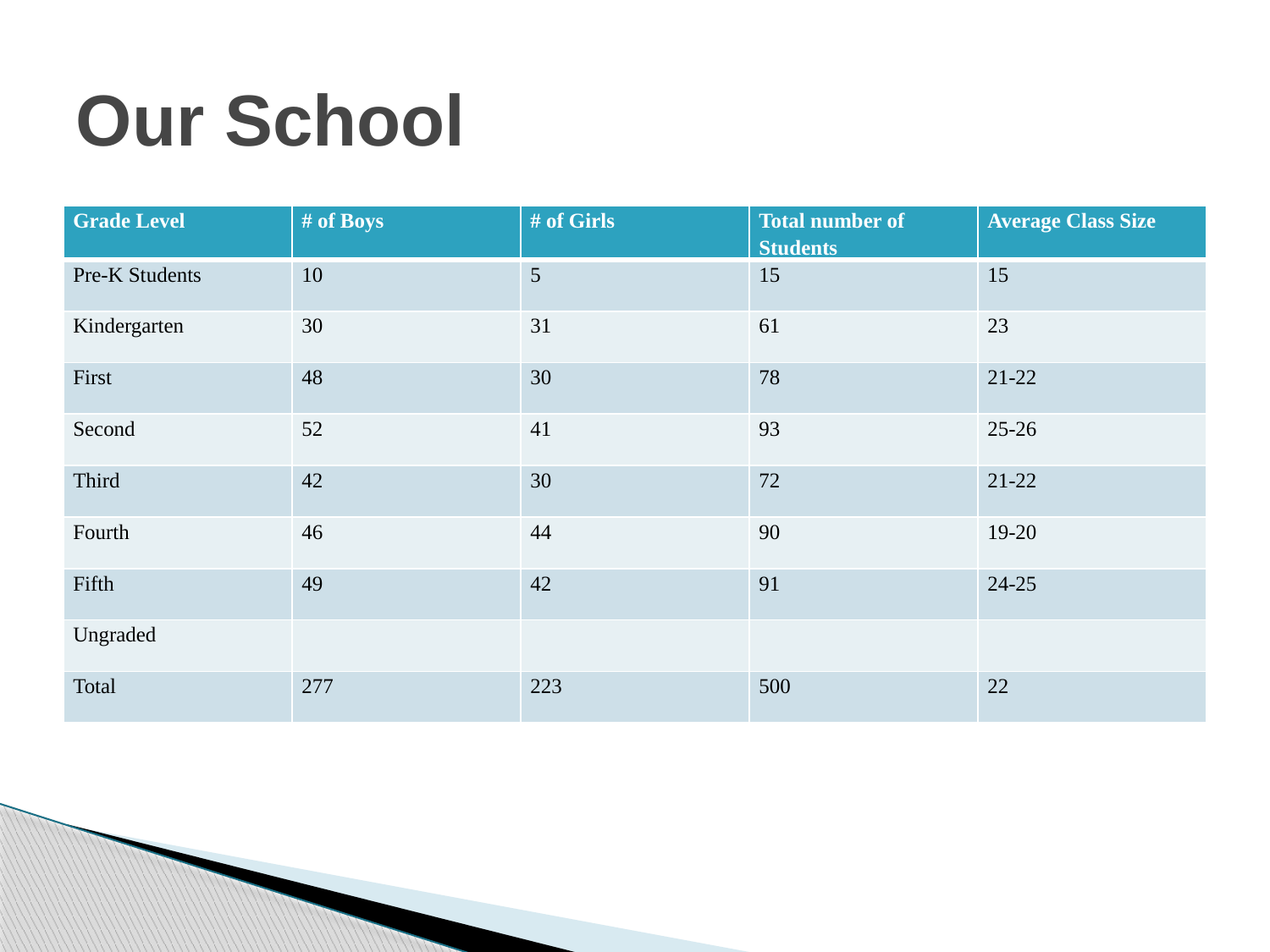

# Our School
| Grade Level | # of Boys | # of Girls | Total number of Students | Average Class Size |
| --- | --- | --- | --- | --- |
| Pre-K Students | 10 | 5 | 15 | 15 |
| Kindergarten | 30 | 31 | 61 | 23 |
| First | 48 | 30 | 78 | 21-22 |
| Second | 52 | 41 | 93 | 25-26 |
| Third | 42 | 30 | 72 | 21-22 |
| Fourth | 46 | 44 | 90 | 19-20 |
| Fifth | 49 | 42 | 91 | 24-25 |
| Ungraded |  |  |  |  |
| Total | 277 | 223 | 500 | 22 |